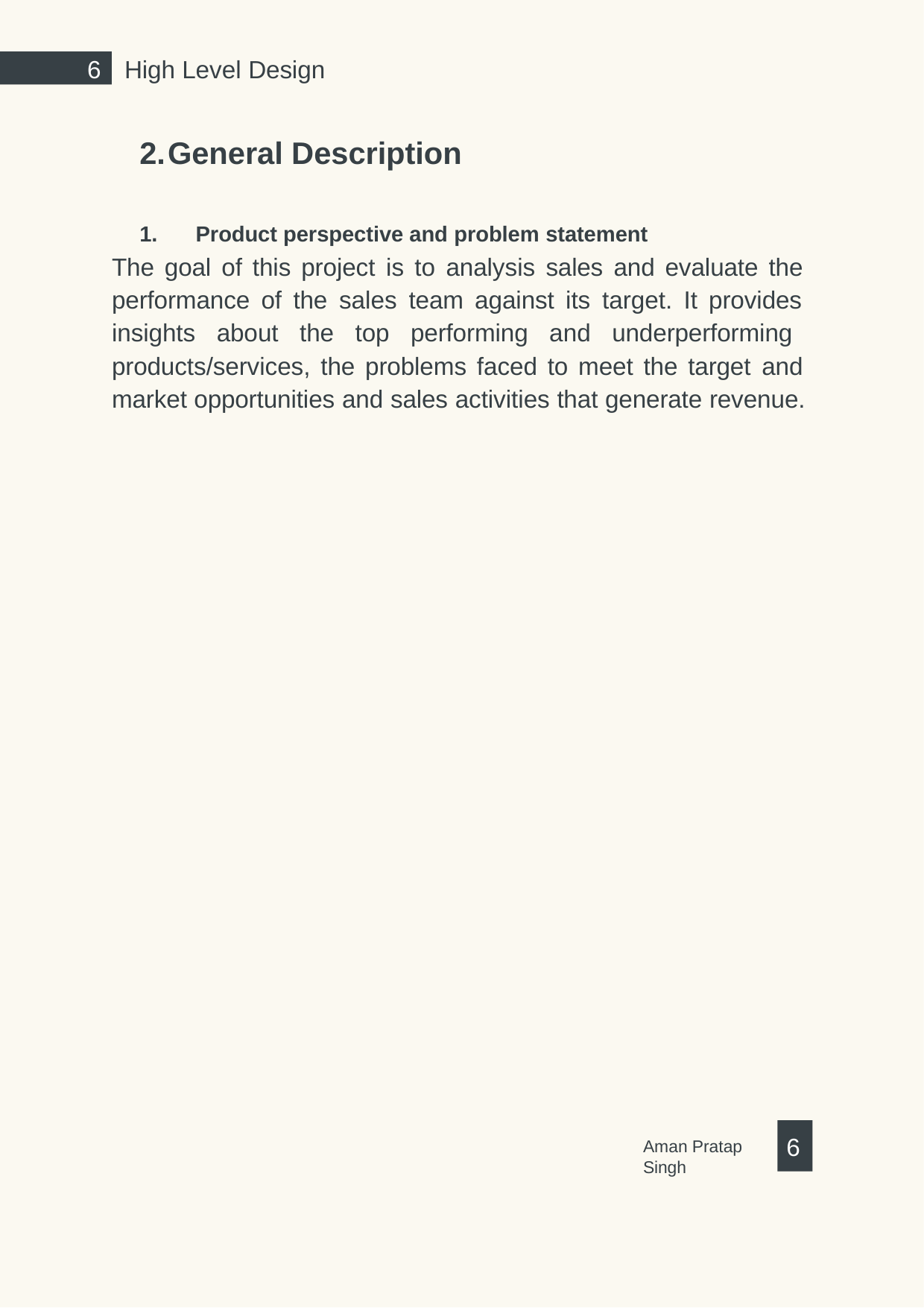

6	High Level Design

General Description

Product perspective and problem statement
The goal of this project is to analysis sales and evaluate the  performance of the sales team against its target. It provides  insights about the top performing and underperforming  products/services, the problems faced to meet the target and  market opportunities and sales activities that generate revenue.
6
Aman Pratap Singh